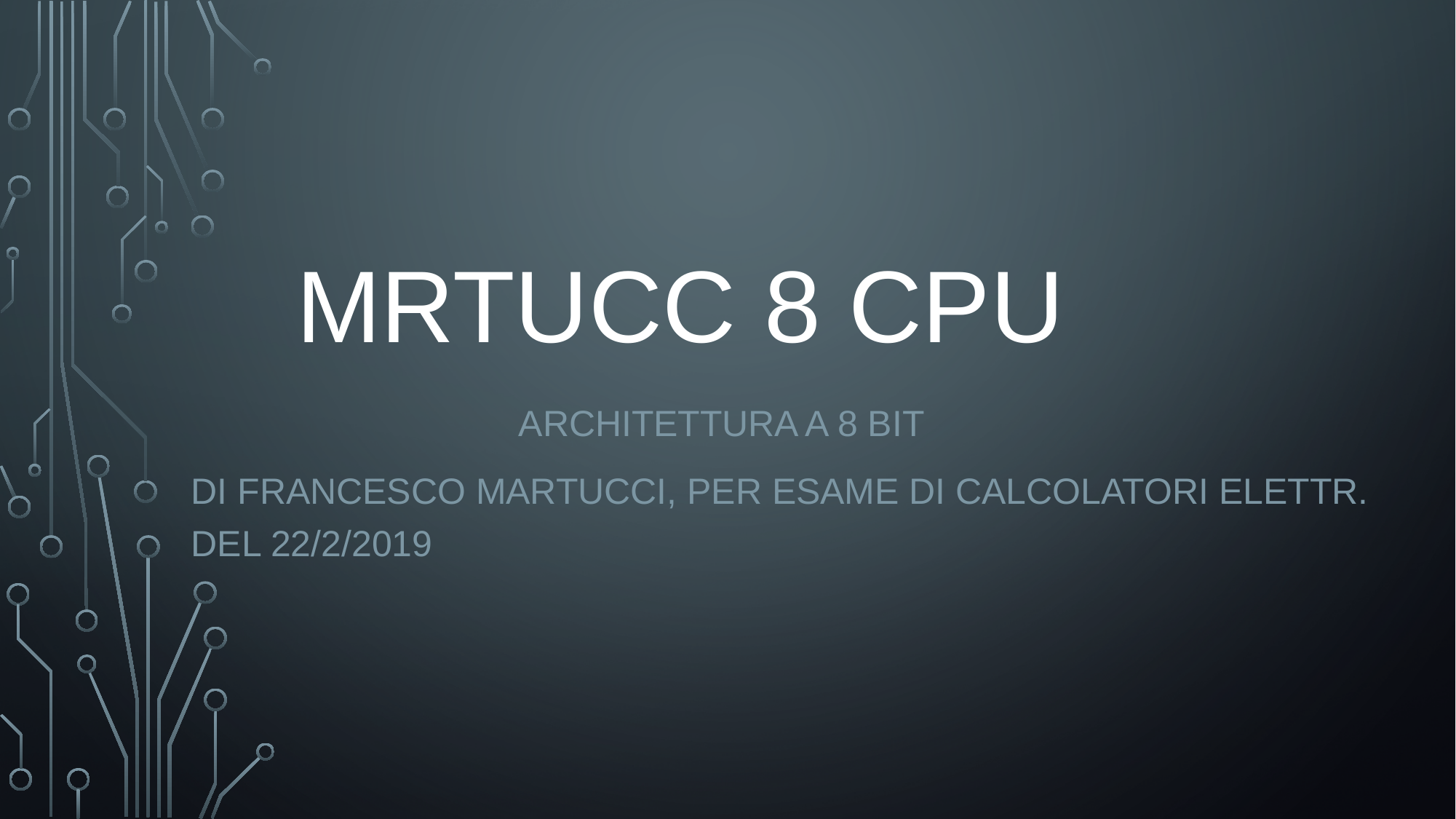

# MRTucc 8 cpu
			Architettura a 8 bit
Di francesco martucci, per esame di calcolatori elettr. Del 22/2/2019